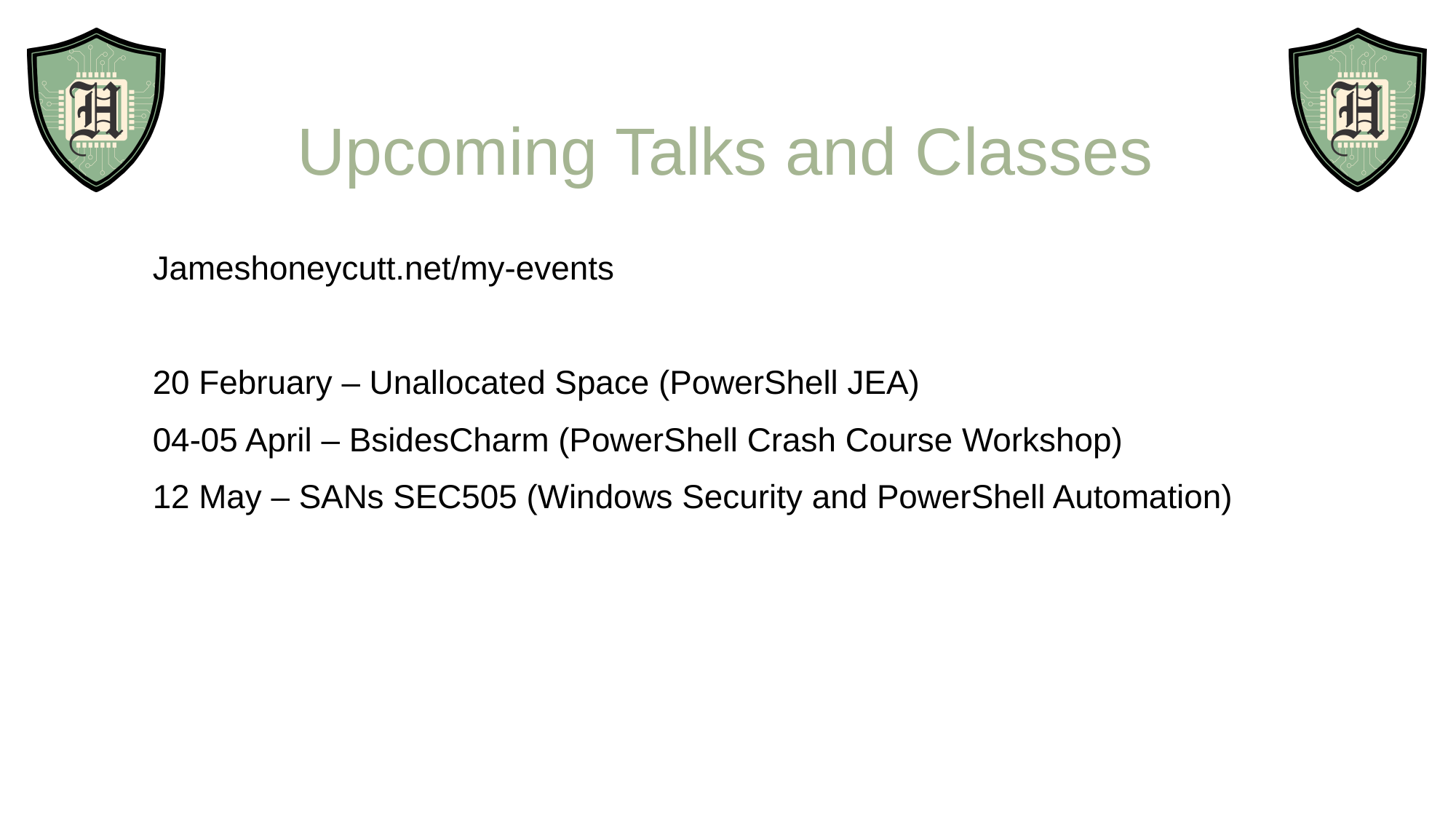

Upcoming Talks and Classes
Jameshoneycutt.net/my-events

20 February – Unallocated Space (PowerShell JEA)
04-05 April – BsidesCharm (PowerShell Crash Course Workshop)
12 May – SANs SEC505 (Windows Security and PowerShell Automation)